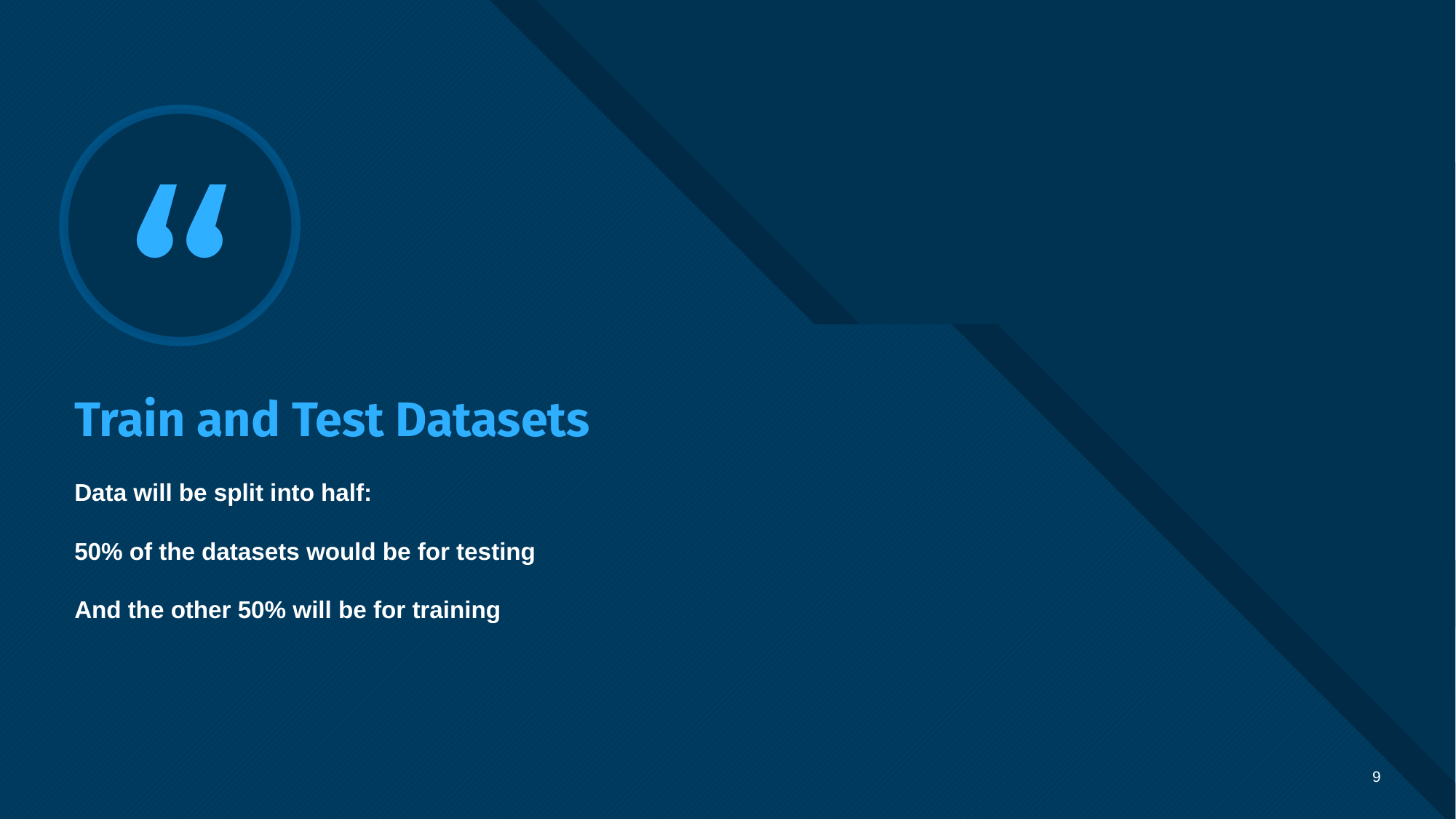

# Train and Test Datasets
Data will be split into half:
50% of the datasets would be for testing
And the other 50% will be for training
9